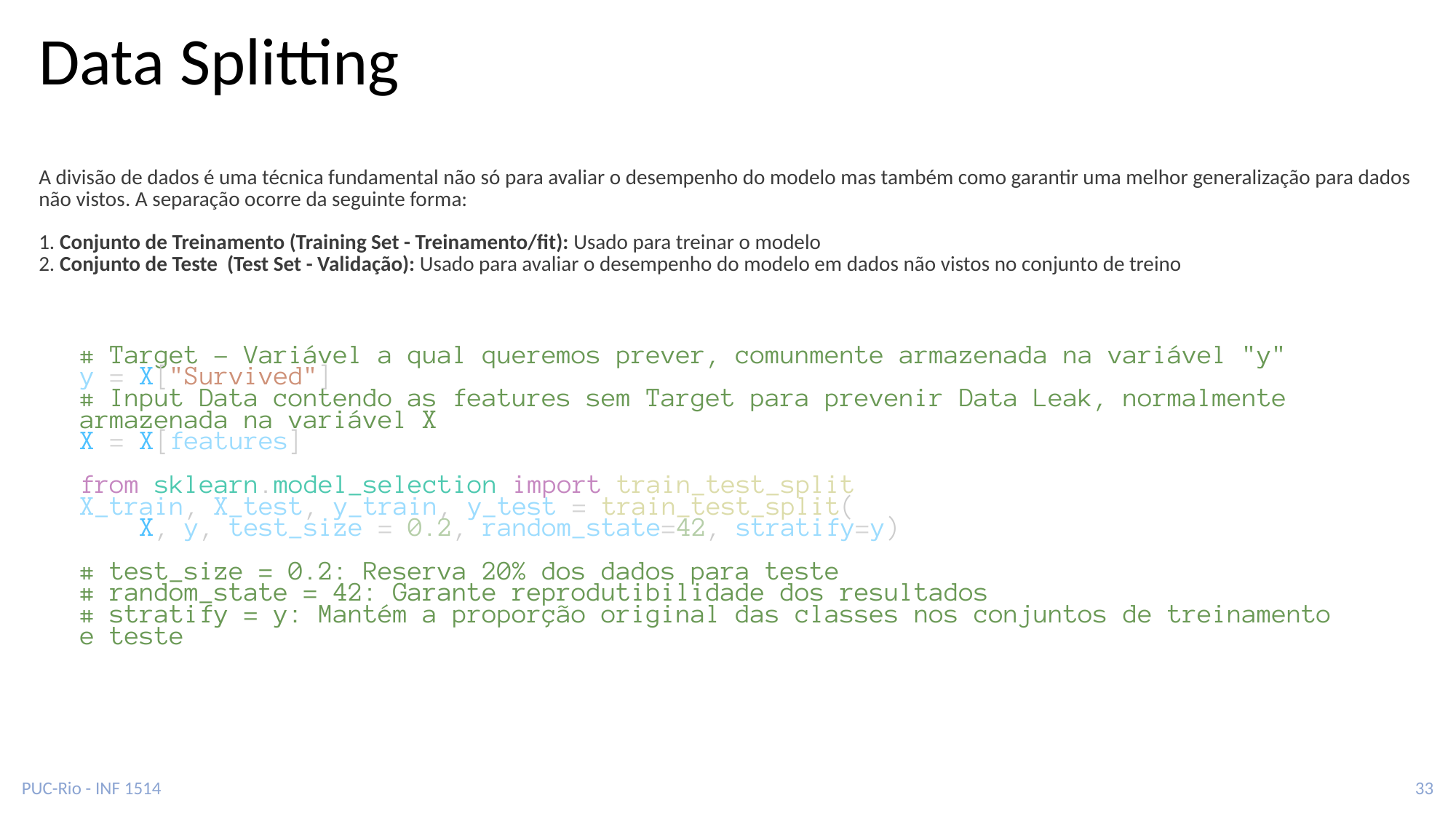

# Data Splitting
A divisão de dados é uma técnica fundamental não só para avaliar o desempenho do modelo mas também como garantir uma melhor generalização para dados não vistos. A separação ocorre da seguinte forma:

1. Conjunto de Treinamento (Training Set - Treinamento/fit): Usado para treinar o modelo
2. Conjunto de Teste  (Test Set - Validação): Usado para avaliar o desempenho do modelo em dados não vistos no conjunto de treino
# Target - Variável a qual queremos prever, comunmente armazenada na variável "y"
y = X["Survived"]
# Input Data contendo as features sem Target para prevenir Data Leak, normalmente armazenada na variável X
X = X[features]
from sklearn.model_selection import train_test_split
X_train, X_test, y_train, y_test = train_test_split(
    X, y, test_size = 0.2, random_state=42, stratify=y)
# test_size = 0.2: Reserva 20% dos dados para teste
# random_state = 42: Garante reprodutibilidade dos resultados
# stratify = y: Mantém a proporção original das classes nos conjuntos de treinamento e teste
PUC-Rio - INF 1514
33